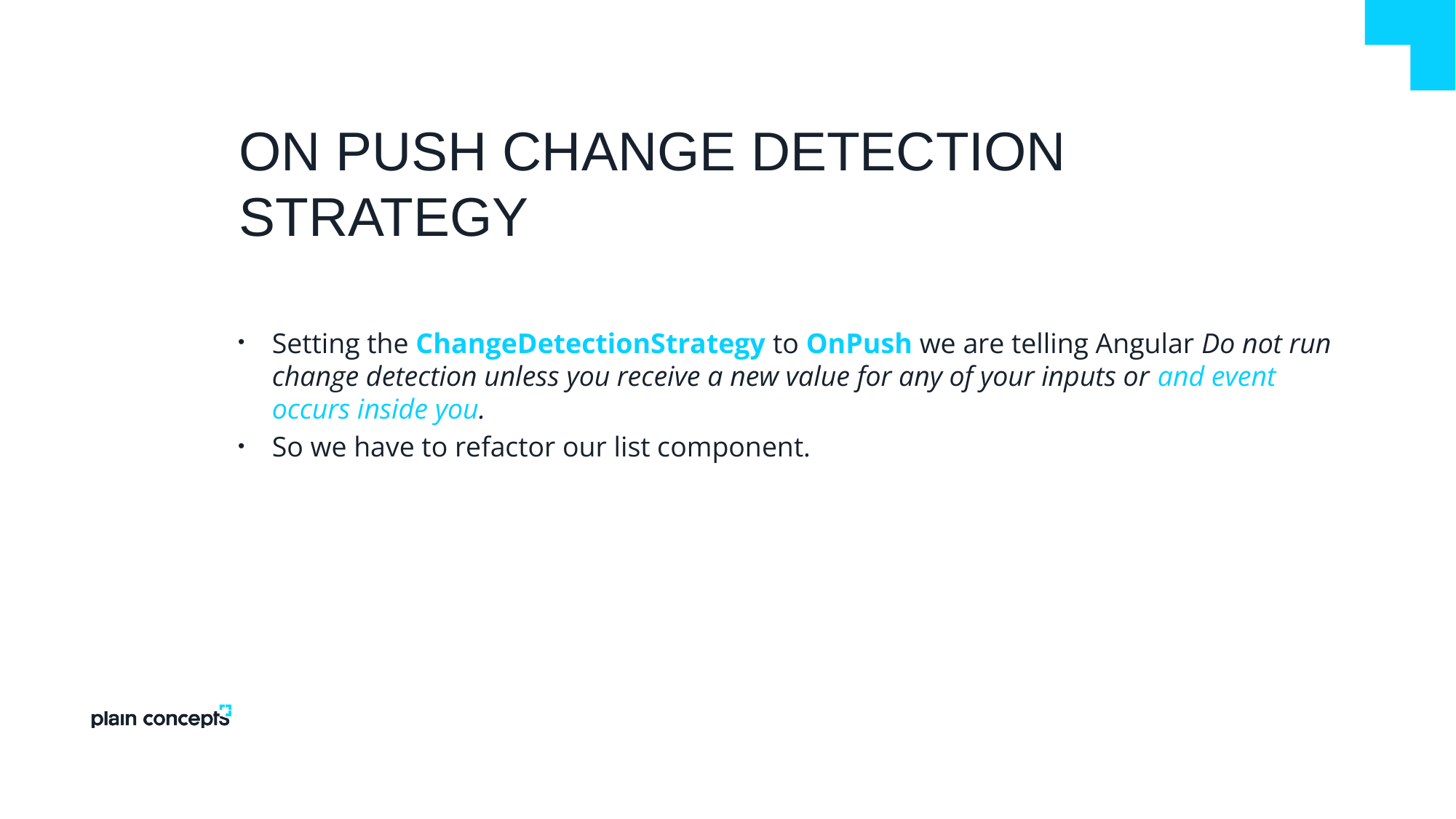

# On Push Change Detection Strategy
Setting the ChangeDetectionStrategy to OnPush we are telling Angular Do not run change detection unless you receive a new value for any of your inputs or and event occurs inside you.
So we have to refactor our list component.